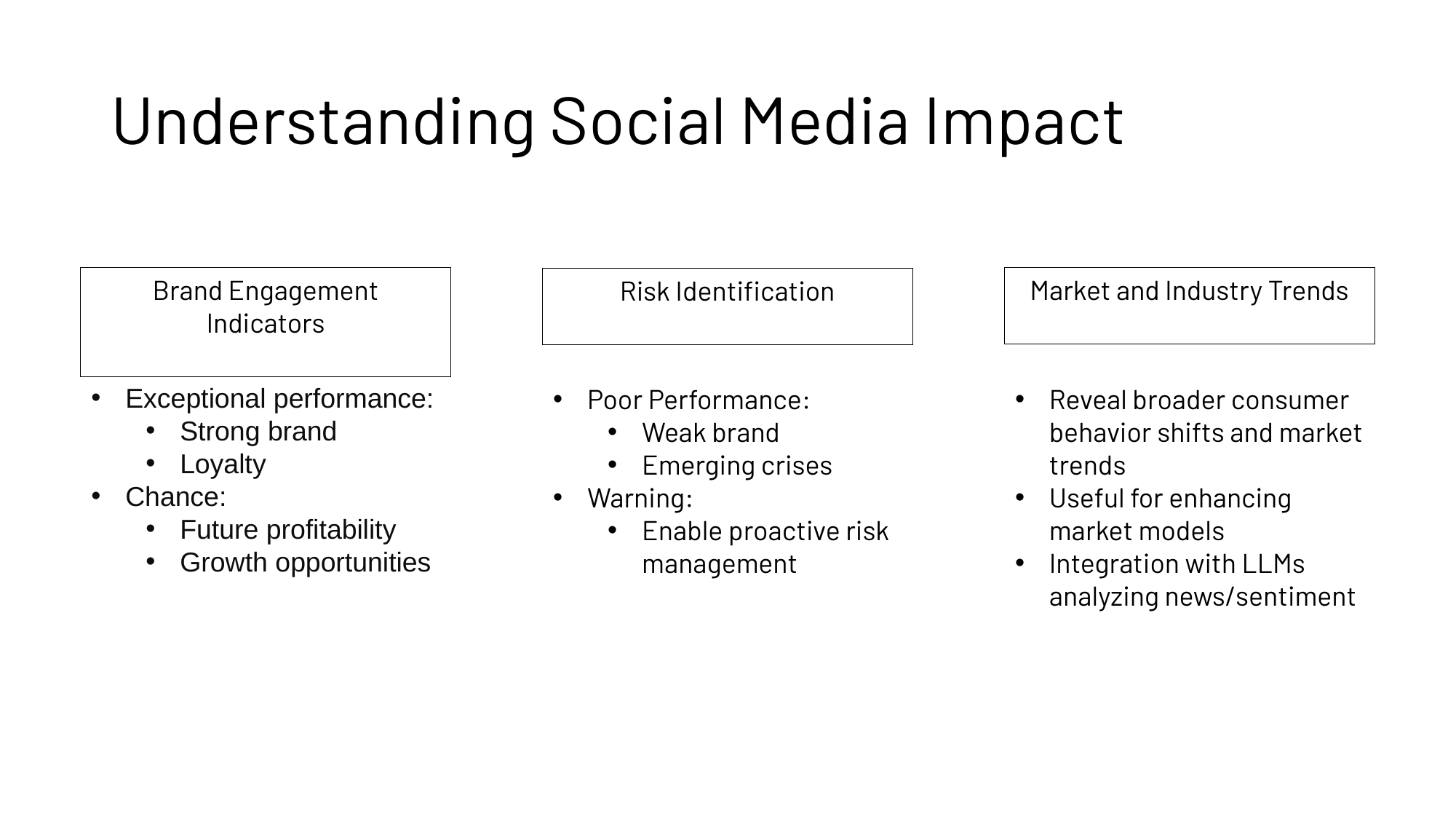

# Understanding Social Media Impact
Brand Engagement Indicators

Risk Identification

Market and Industry Trends

Exceptional performance:
Strong brand
Loyalty
Chance:
Future profitability
Growth opportunities
Poor Performance:
Weak brand
Emerging crises
Warning:
Enable proactive risk management
Reveal broader consumer behavior shifts and market trends
Useful for enhancing market models
Integration with LLMs analyzing news/sentiment